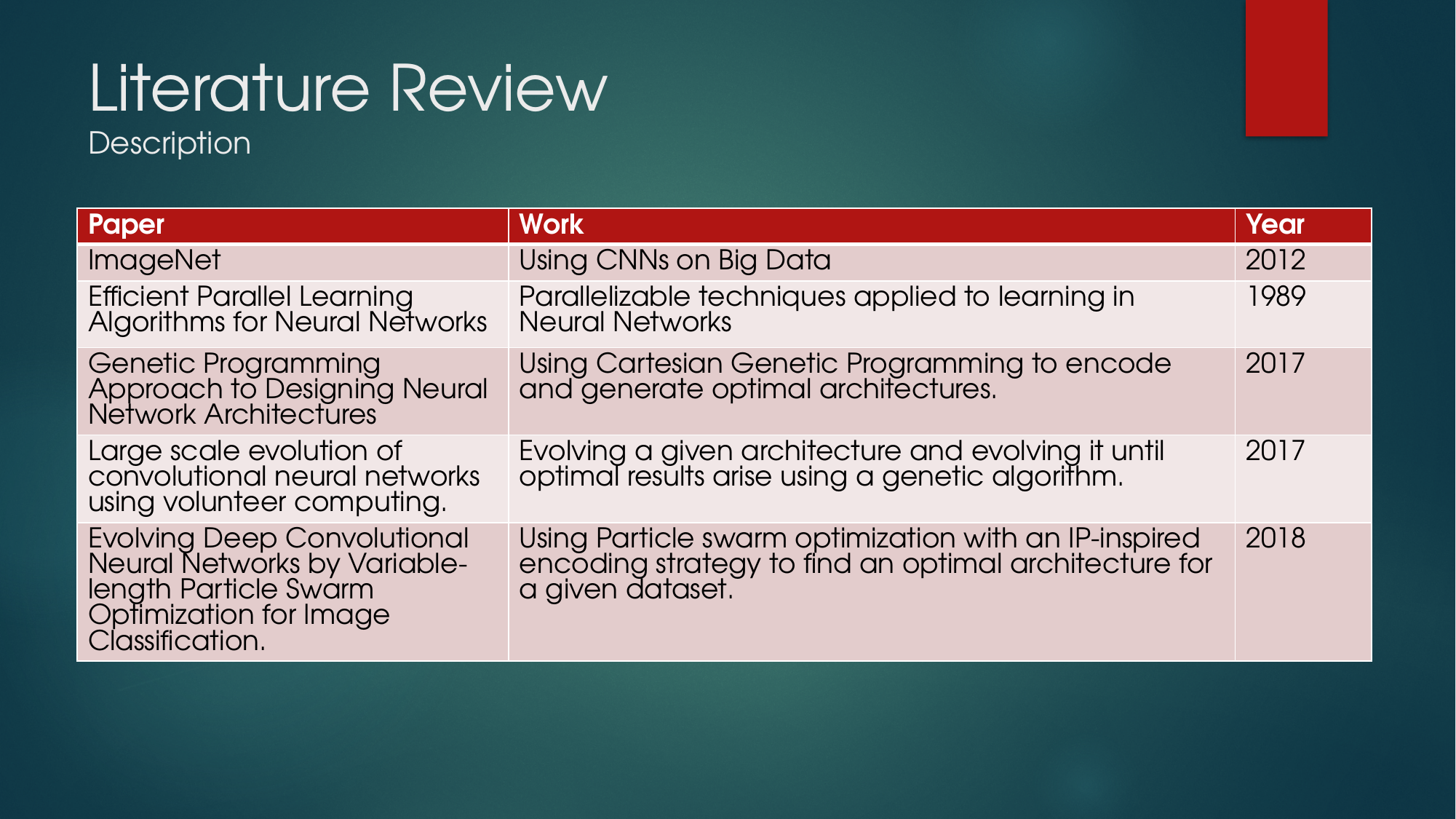

# Literature Review Description
| Paper | Work | Year |
| --- | --- | --- |
| ImageNet | Using CNNs on Big Data | 2012 |
| Efficient Parallel Learning Algorithms for Neural Networks | Parallelizable techniques applied to learning in Neural Networks | 1989 |
| Genetic Programming Approach to Designing Neural Network Architectures | Using Cartesian Genetic Programming to encode and generate optimal architectures. | 2017 |
| Large scale evolution of convolutional neural networks using volunteer computing. | Evolving a given architecture and evolving it until optimal results arise using a genetic algorithm. | 2017 |
| Evolving Deep Convolutional Neural Networks by Variable-length Particle Swarm Optimization for Image Classification. | Using Particle swarm optimization with an IP-inspired encoding strategy to find an optimal architecture for a given dataset. | 2018 |